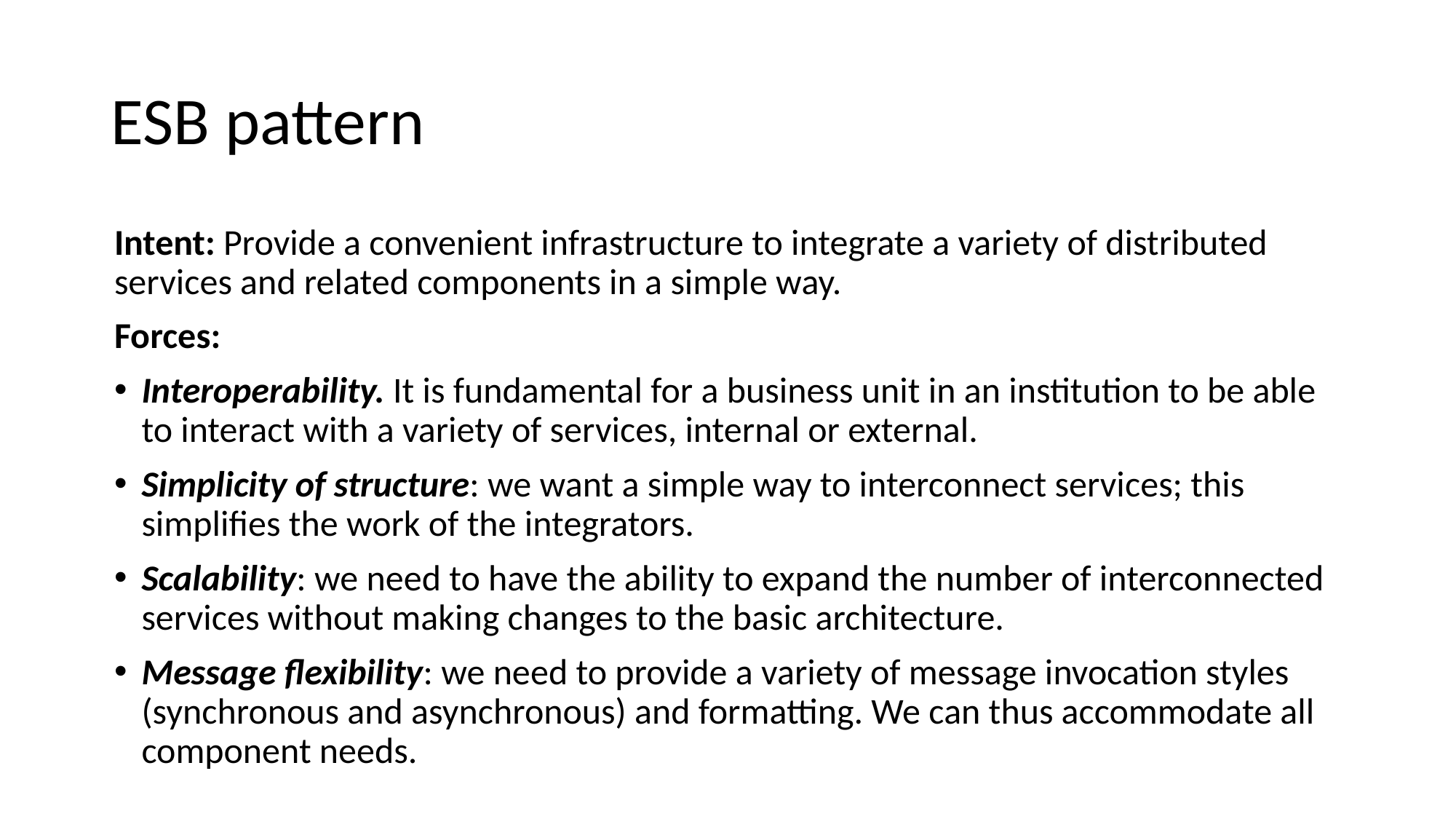

# ESB pattern
Intent: Provide a convenient infrastructure to integrate a variety of distributed services and related components in a simple way.
Forces:
Interoperability. It is fundamental for a business unit in an institution to be able to interact with a variety of services, internal or external.
Simplicity of structure: we want a simple way to interconnect services; this simplifies the work of the integrators.
Scalability: we need to have the ability to expand the number of interconnected  services without making changes to the basic architecture.
Message flexibility: we need to provide a variety of message invocation styles (synchronous and asynchronous) and formatting. We can thus accommodate all component needs.